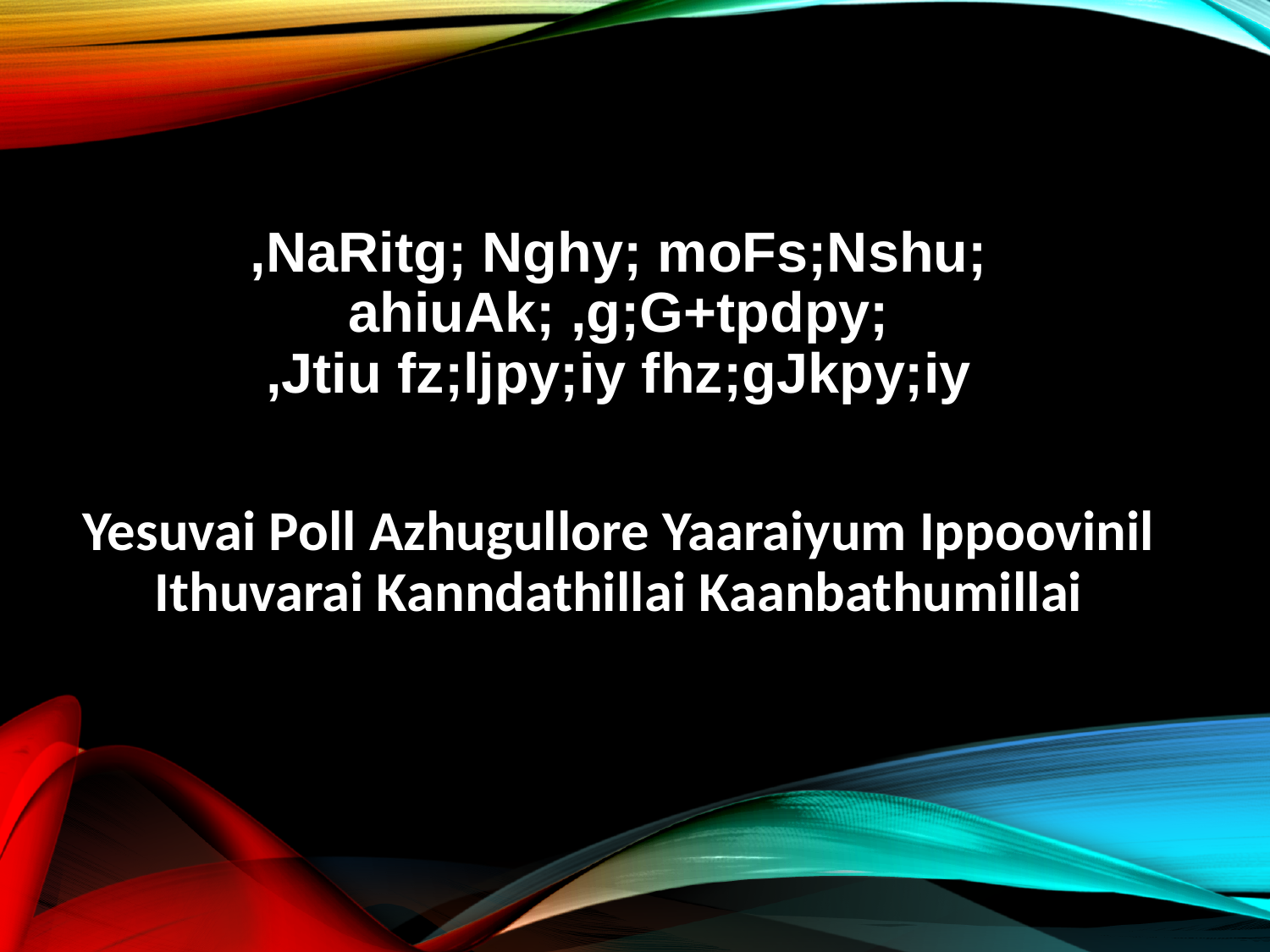

,NaRitg; Nghy; moFs;Nshu; ahiuAk; ,g;G+tpdpy;
,Jtiu fz;ljpy;iy fhz;gJkpy;iy

Yesuvai Poll Azhugullore Yaaraiyum Ippoovinil
Ithuvarai Kanndathillai Kaanbathumillai